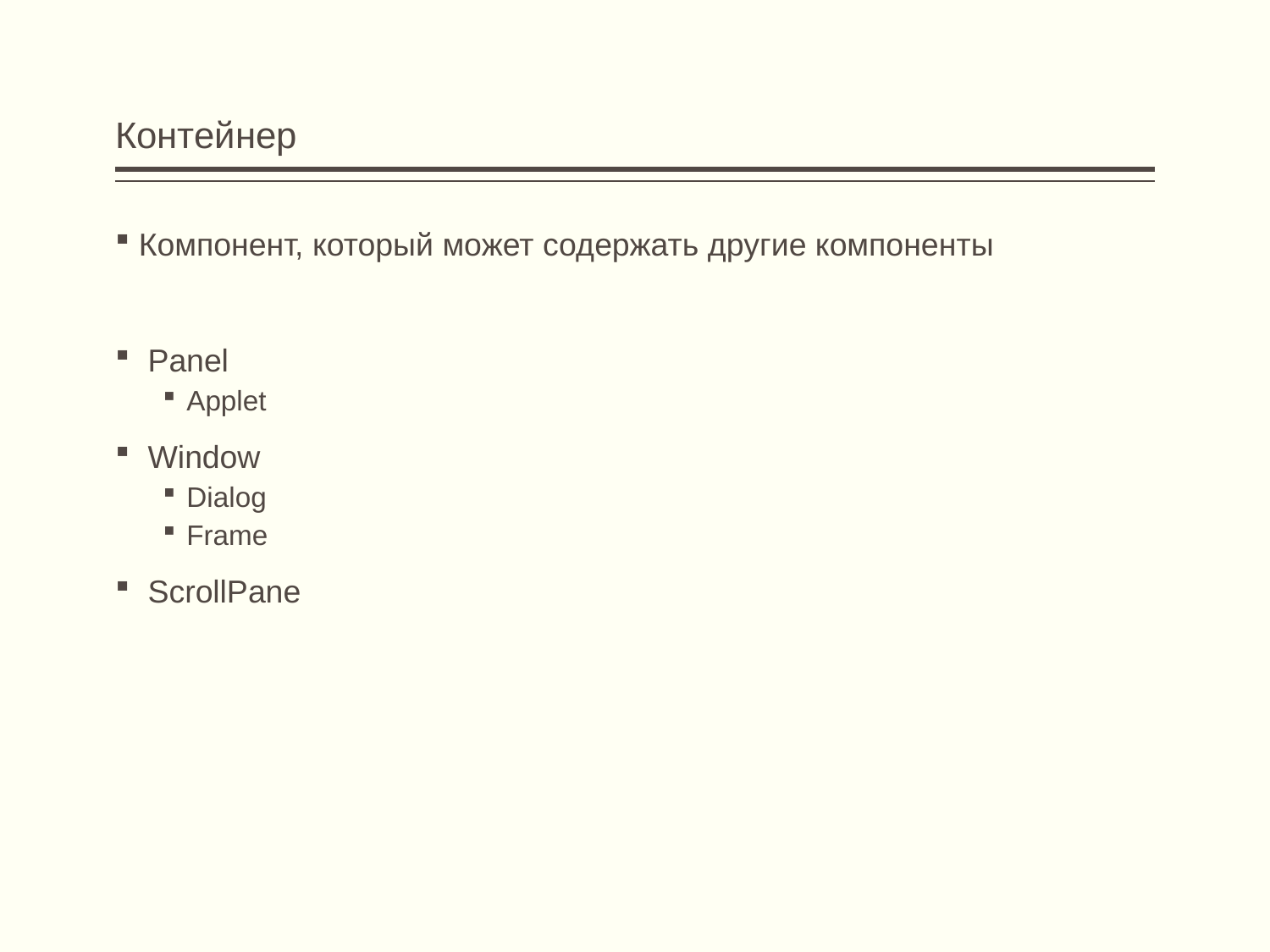

# Контейнер
Компонент, который может содержать другие компоненты

 Panel
Applet
 Window
Dialog
Frame
 ScrollPane